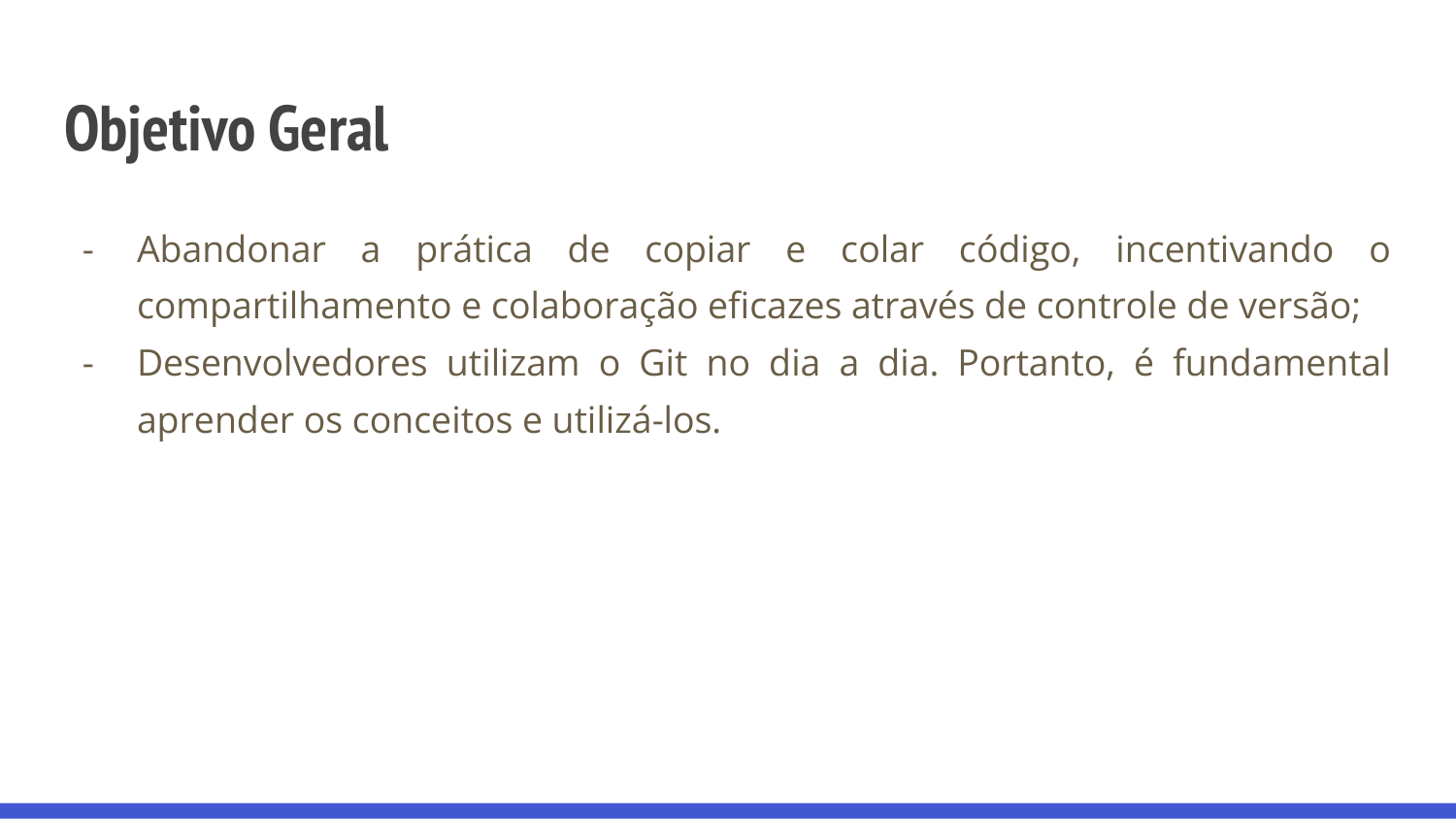

# Objetivo Geral
Abandonar a prática de copiar e colar código, incentivando o compartilhamento e colaboração eficazes através de controle de versão;
Desenvolvedores utilizam o Git no dia a dia. Portanto, é fundamental aprender os conceitos e utilizá-los.